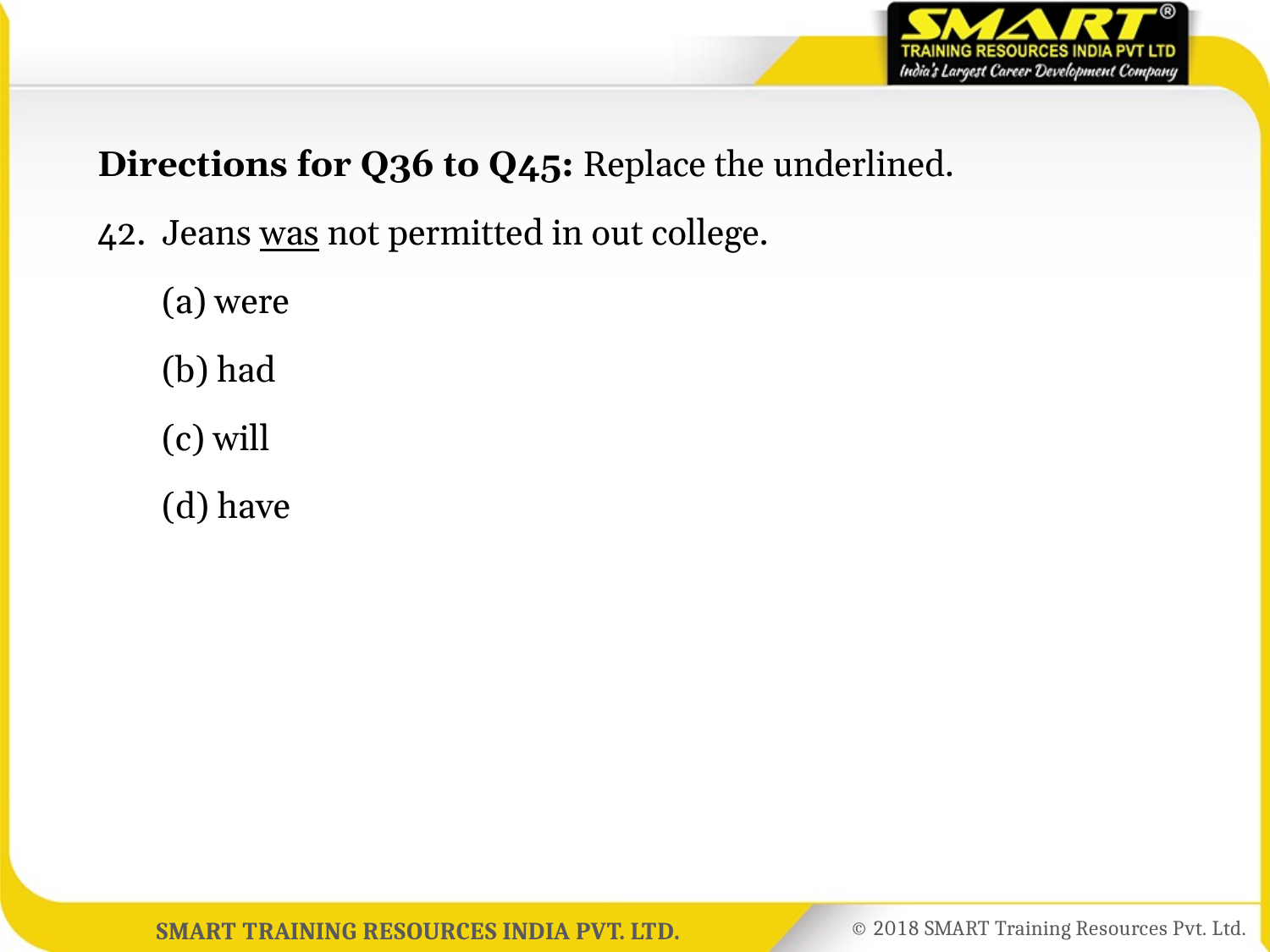

Directions for Q36 to Q45: Replace the underlined.
42.	Jeans was not permitted in out college.
	(a) were
	(b) had
	(c) will
	(d) have